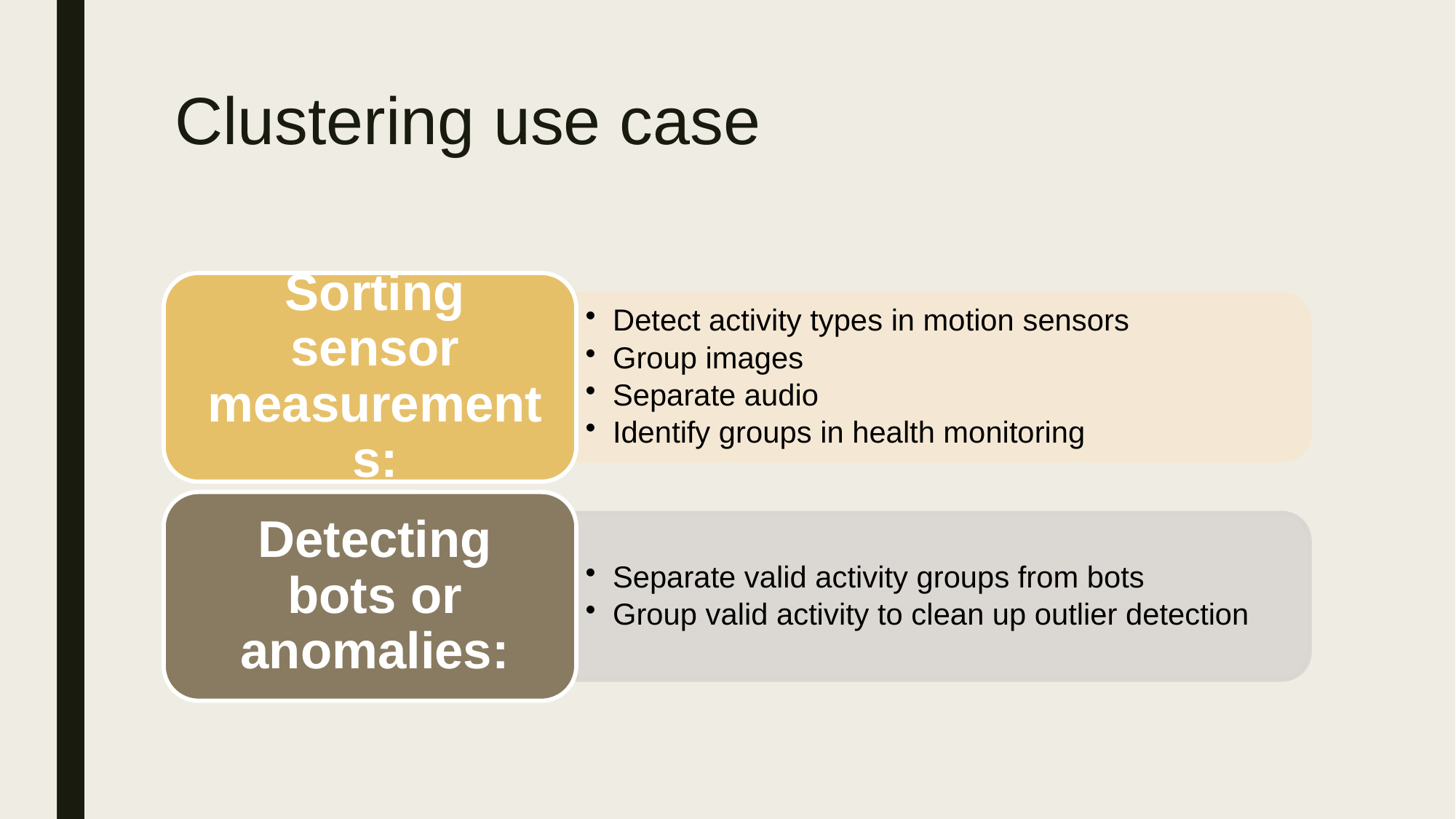

# Clustering use case
Detect activity types in motion sensors
Group images
Separate audio
Identify groups in health monitoring
Sorting sensor measurements:
Separate valid activity groups from bots
Group valid activity to clean up outlier detection
Detecting bots or anomalies: